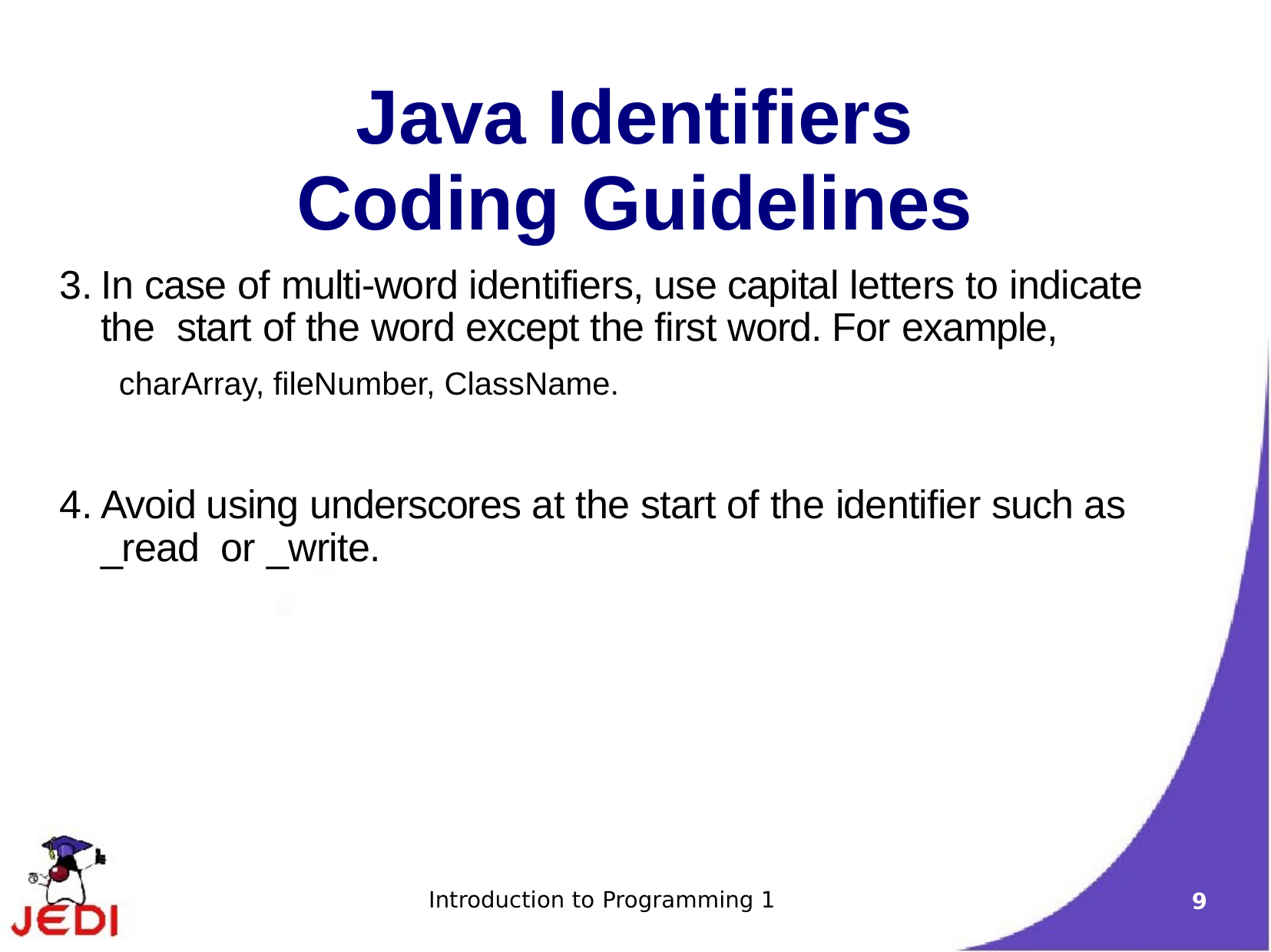

# Java Identifiers  Coding Guidelines
In case of multi-word identifiers, use capital letters to indicate the  start of the word except the first word. For example,
charArray, fileNumber, ClassName.

Avoid using underscores at the start of the identifier such as _read  or _write.
Introduction to Programming 1
9